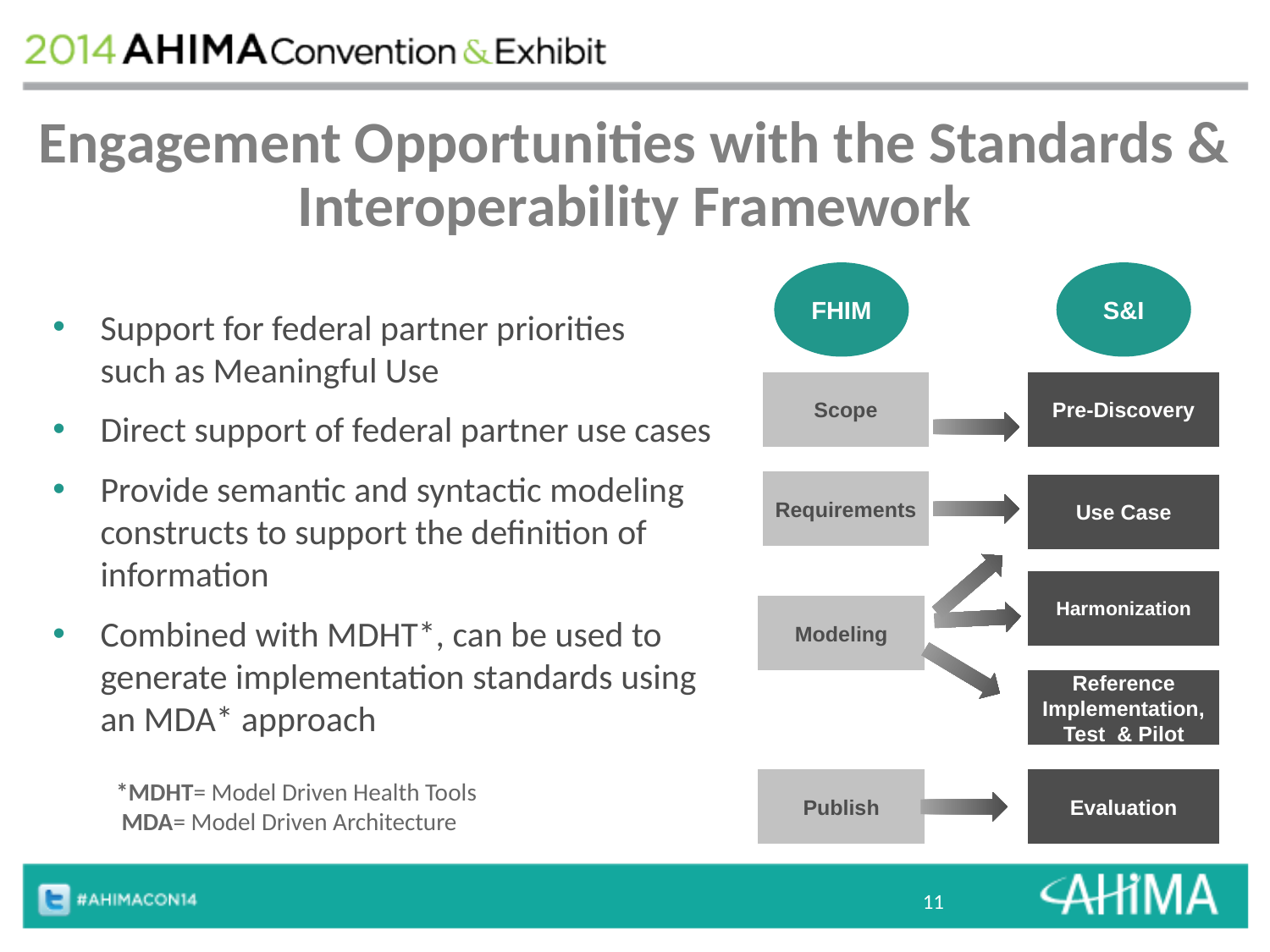

# Engagement Opportunities with the Standards & Interoperability Framework
FHIM
S&I
Scope
Requirements
Modeling
Publish
Pre-Discovery
Use Case
Harmonization
Reference Implementation, Test  & Pilot
Evaluation
Support for federal partner priorities
such as Meaningful Use
Direct support of federal partner use cases
Provide semantic and syntactic modeling constructs to support the definition of information
Combined with MDHT*, can be used to generate implementation standards using an MDA* approach

*MDHT= Model Driven Health Tools
 MDA= Model Driven Architecture

11